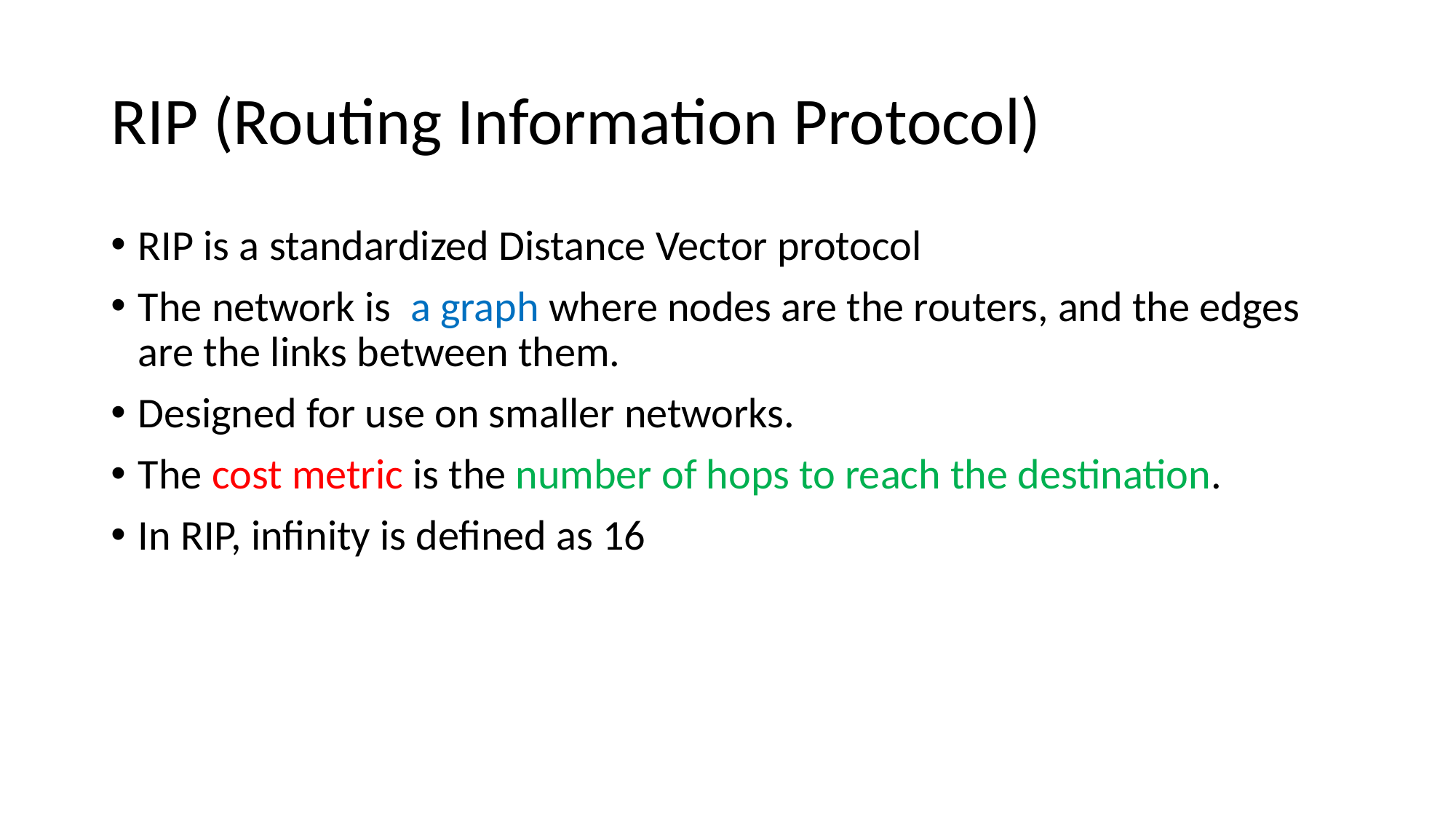

# RIP (Routing Information Protocol)
RIP is a standardized Distance Vector protocol
The network is  a graph where nodes are the routers, and the edges are the links between them.
Designed for use on smaller networks.
The cost metric is the number of hops to reach the destination.
In RIP, infinity is defined as 16